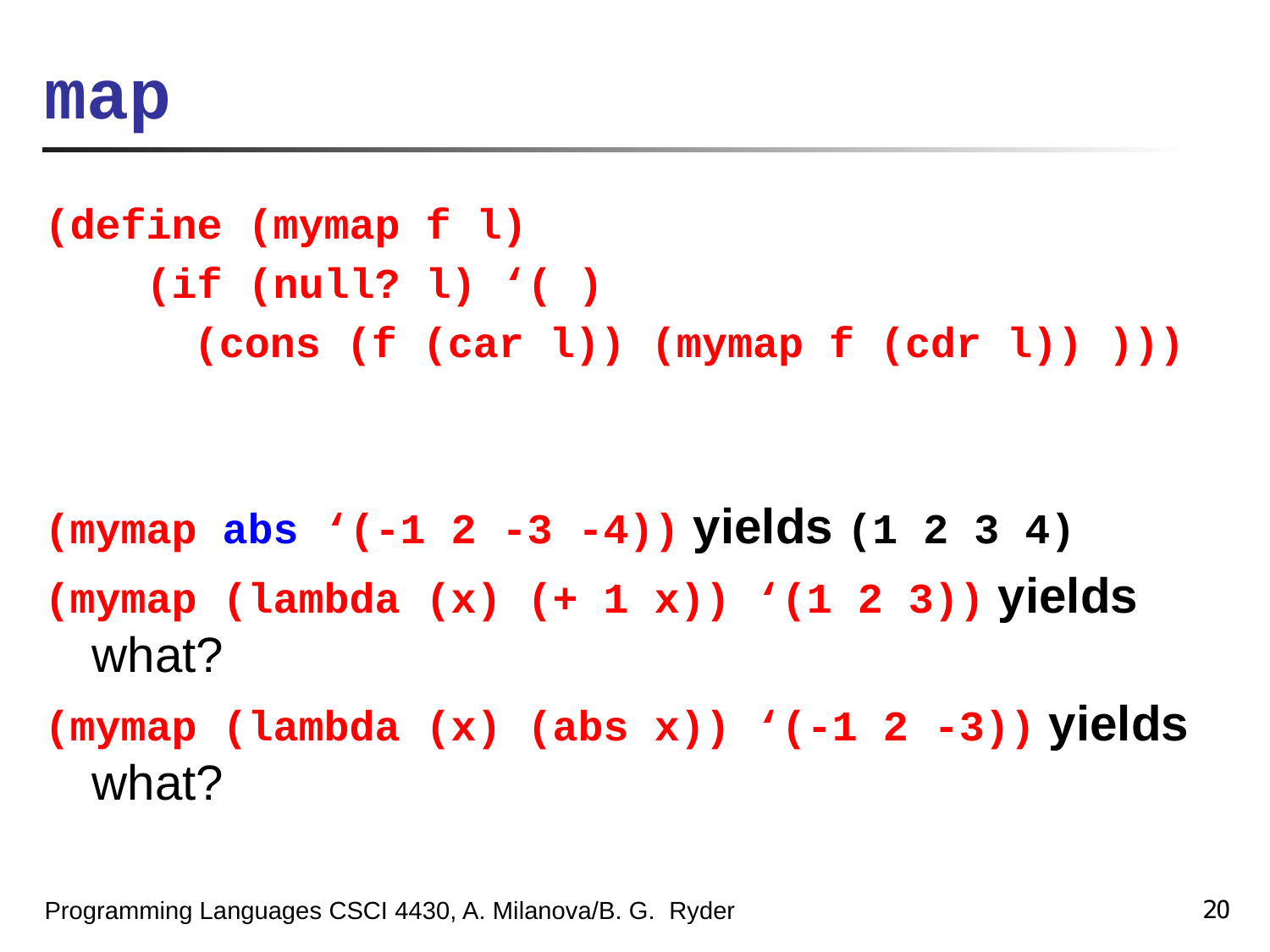

# map
(define (mymap f l)
    (if (null? l) ‘( )
	    (cons (f (car l)) (mymap f (cdr l)) )))

(mymap abs ‘(-1 2 -3 -4)) yields (1 2 3 4)
(mymap (lambda (x) (+ 1 x)) ‘(1 2 3)) yields what?
(mymap (lambda (x) (abs x)) ‘(-1 2 -3)) yields what?
20
Programming Languages CSCI 4430, A. Milanova/B. G.  Ryder